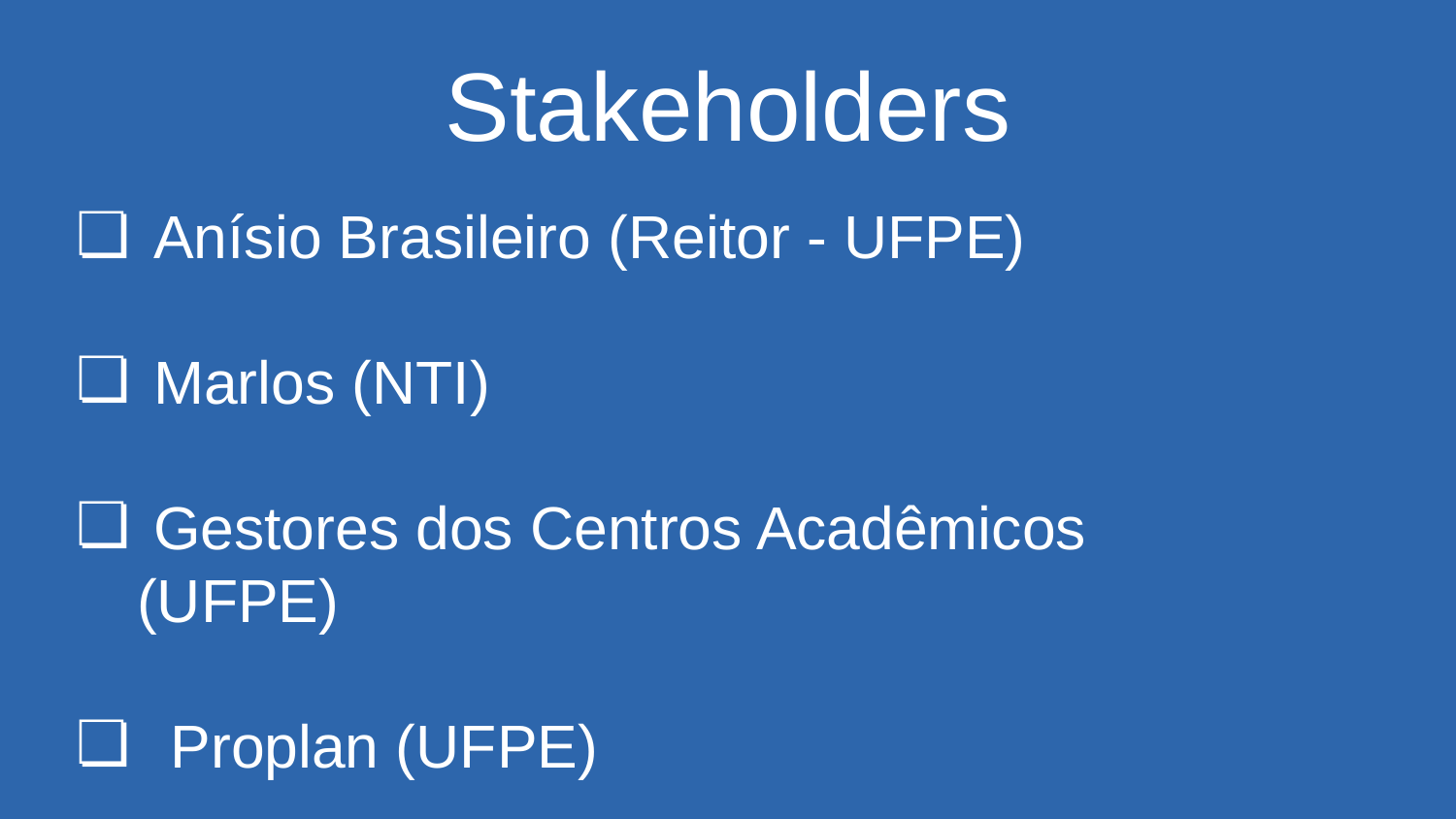

Stakeholders
 Anísio Brasileiro (Reitor - UFPE)

 Marlos (NTI)

 Gestores dos Centros Acadêmicos (UFPE)

  Proplan (UFPE)